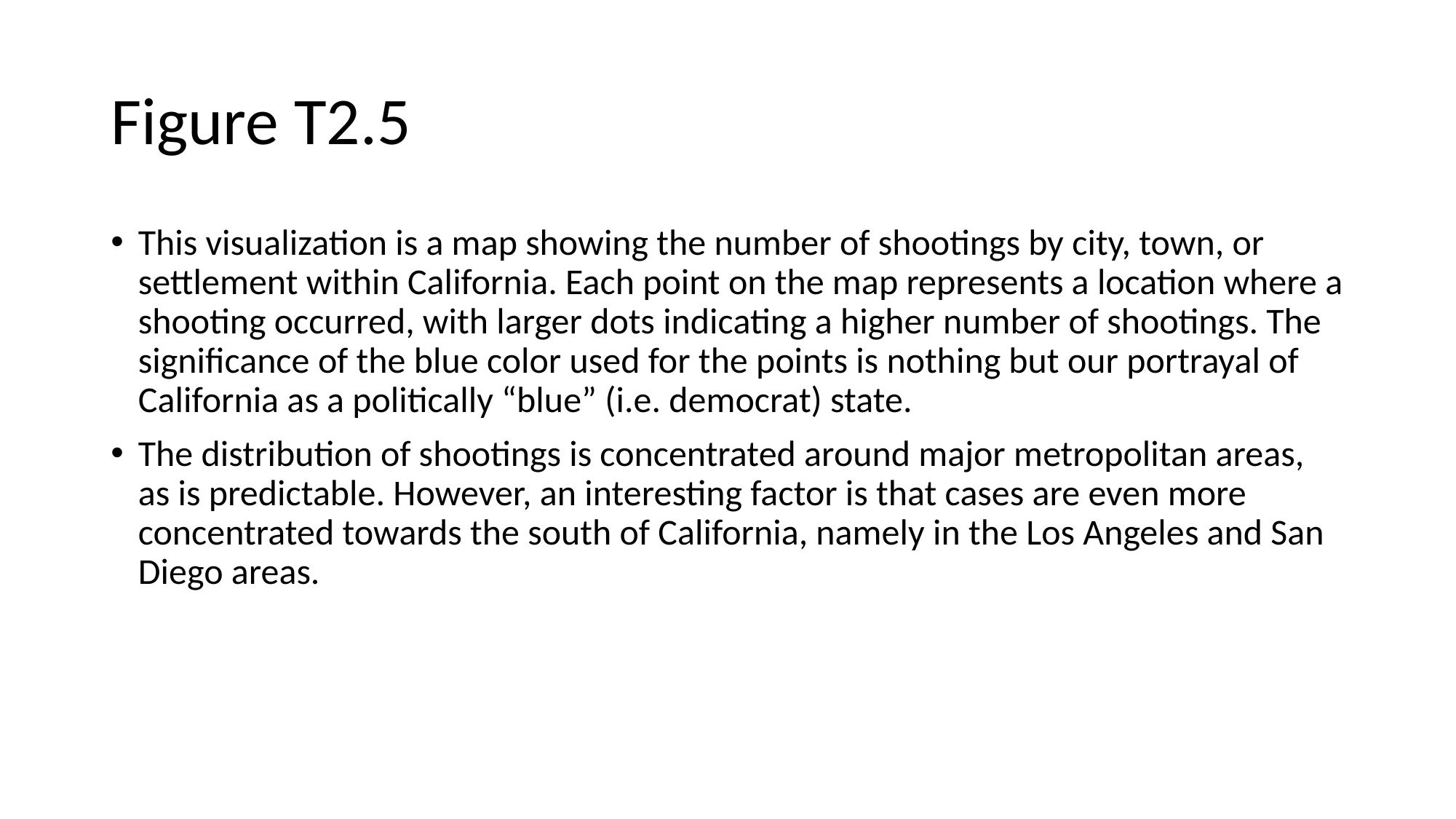

# Figure T2.5
This visualization is a map showing the number of shootings by city, town, or settlement within California. Each point on the map represents a location where a shooting occurred, with larger dots indicating a higher number of shootings. The significance of the blue color used for the points is nothing but our portrayal of California as a politically “blue” (i.e. democrat) state.
The distribution of shootings is concentrated around major metropolitan areas, as is predictable. However, an interesting factor is that cases are even more concentrated towards the south of California, namely in the Los Angeles and San Diego areas.